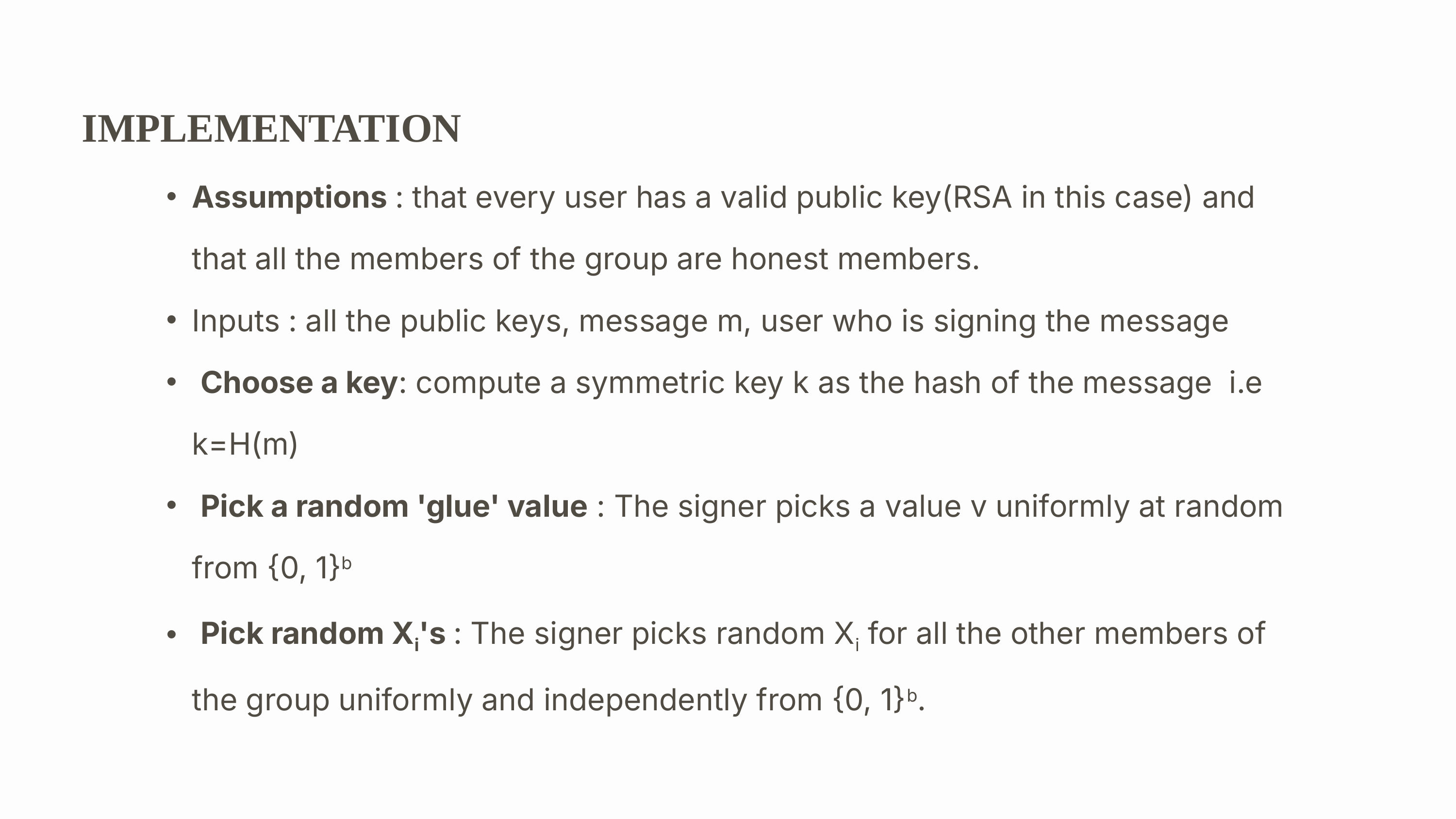

IMPLEMENTATION
Assumptions : that every user has a valid public key(RSA in this case) and that all the members of the group are honest members.
Inputs : all the public keys, message m, user who is signing the message
 Choose a key: compute a symmetric key k as the hash of the message  i.e k=H(m)
 Pick a random 'glue' value : The signer picks a value v uniformly at random from {0, 1}b
 Pick random Xi's : The signer picks random Xi for all the other members of the group uniformly and independently from {0, 1}b.